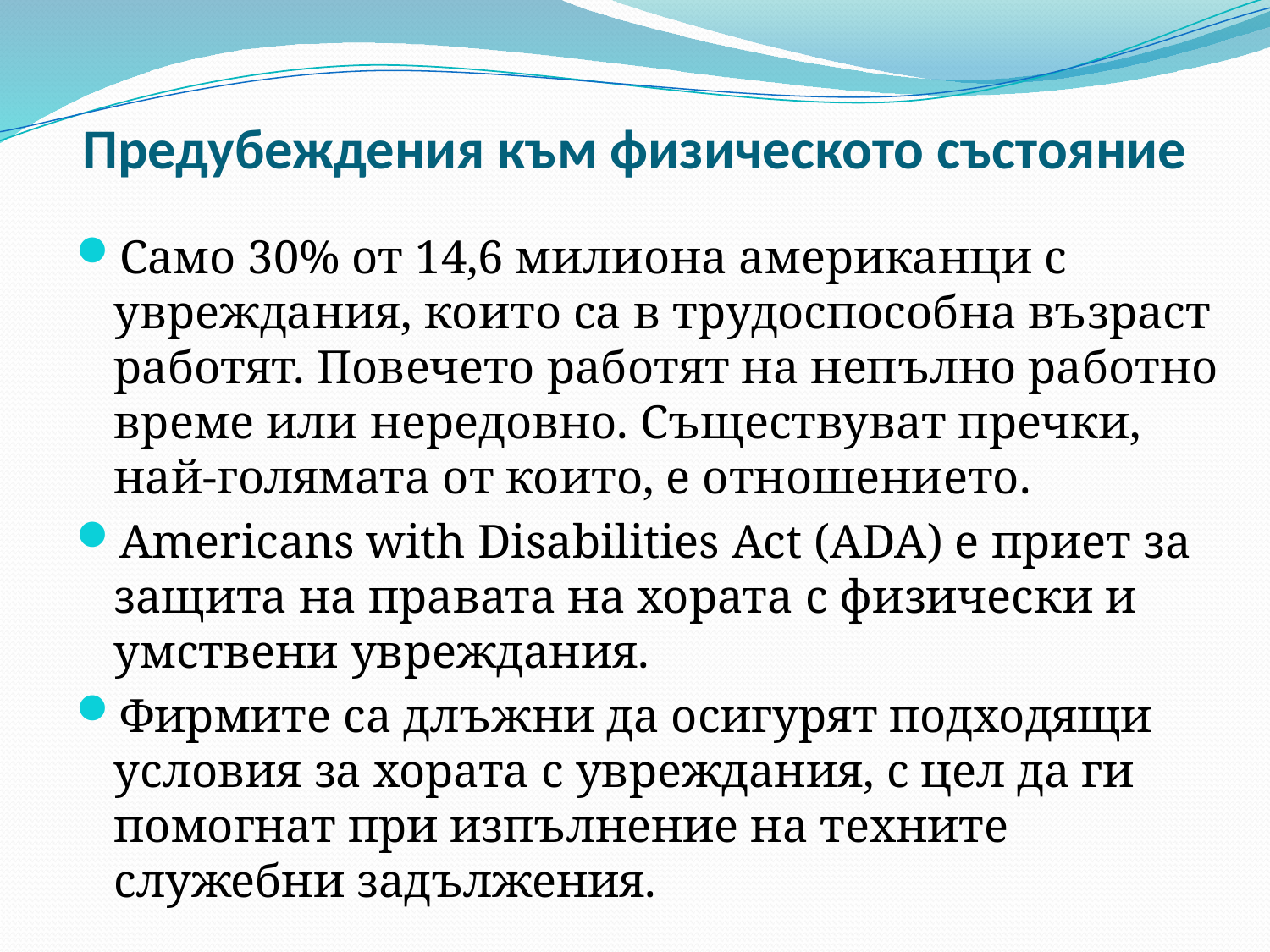

# Предубеждения към физическото състояние
Само 30% от 14,6 милиона американци с увреждания, които са в трудоспособна възраст работят. Повечето работят на непълно работно време или нередовно. Съществуват пречки, най-голямата от които, е отношението.
Americans with Disabilities Act (ADA) е приет за защита на правата на хората с физически и умствени увреждания.
Фирмите са длъжни да осигурят подходящи условия за хората с увреждания, с цел да ги помогнат при изпълнение на техните служебни задължения.